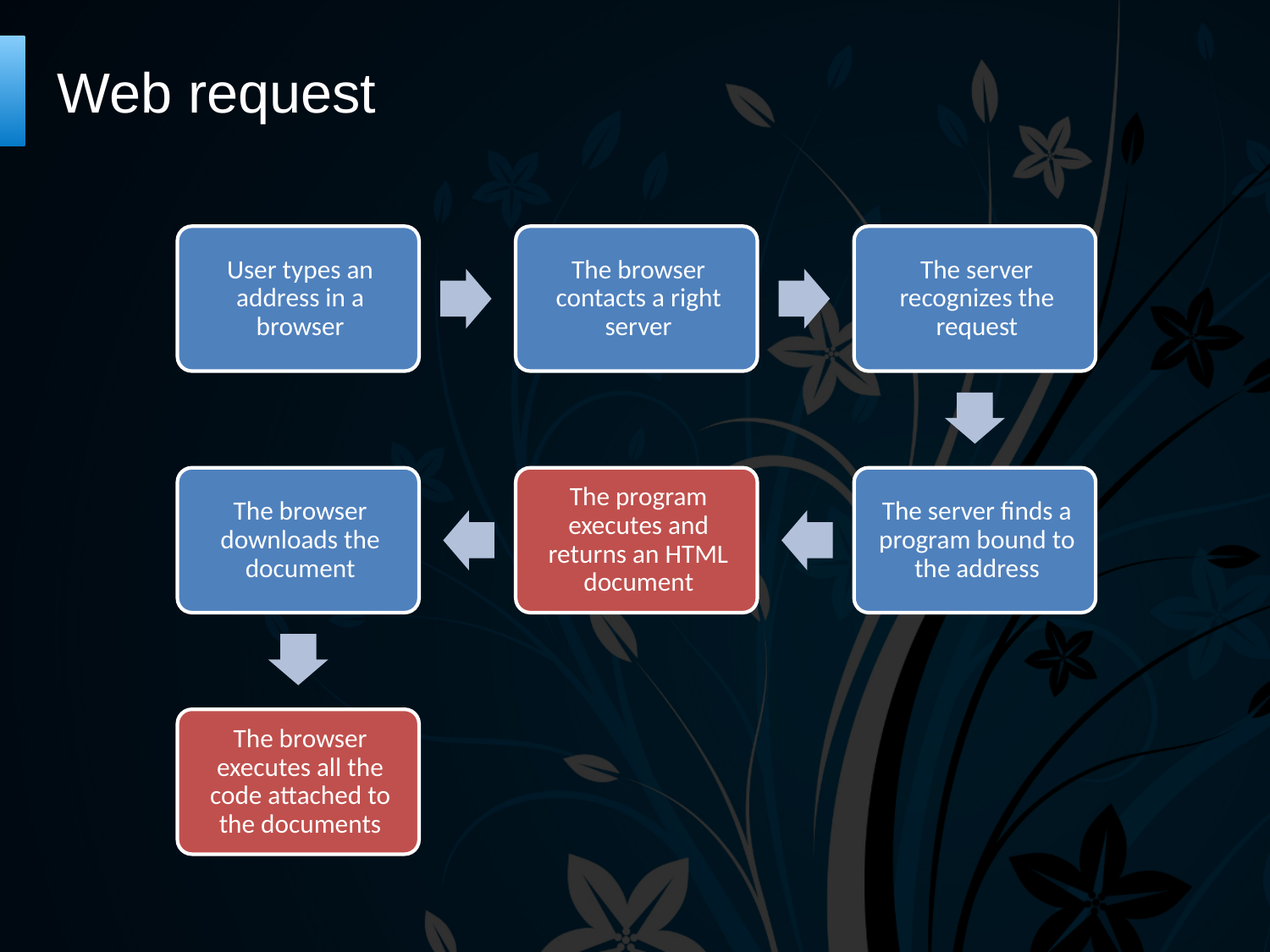

# Web request
User types an address in a browser

The browser contacts a right server

The server recognizes the request

The server finds a program bound to the address

The program executes and returns an HTML document

The browser downloads the document

The browser executes all the code attached to the documents